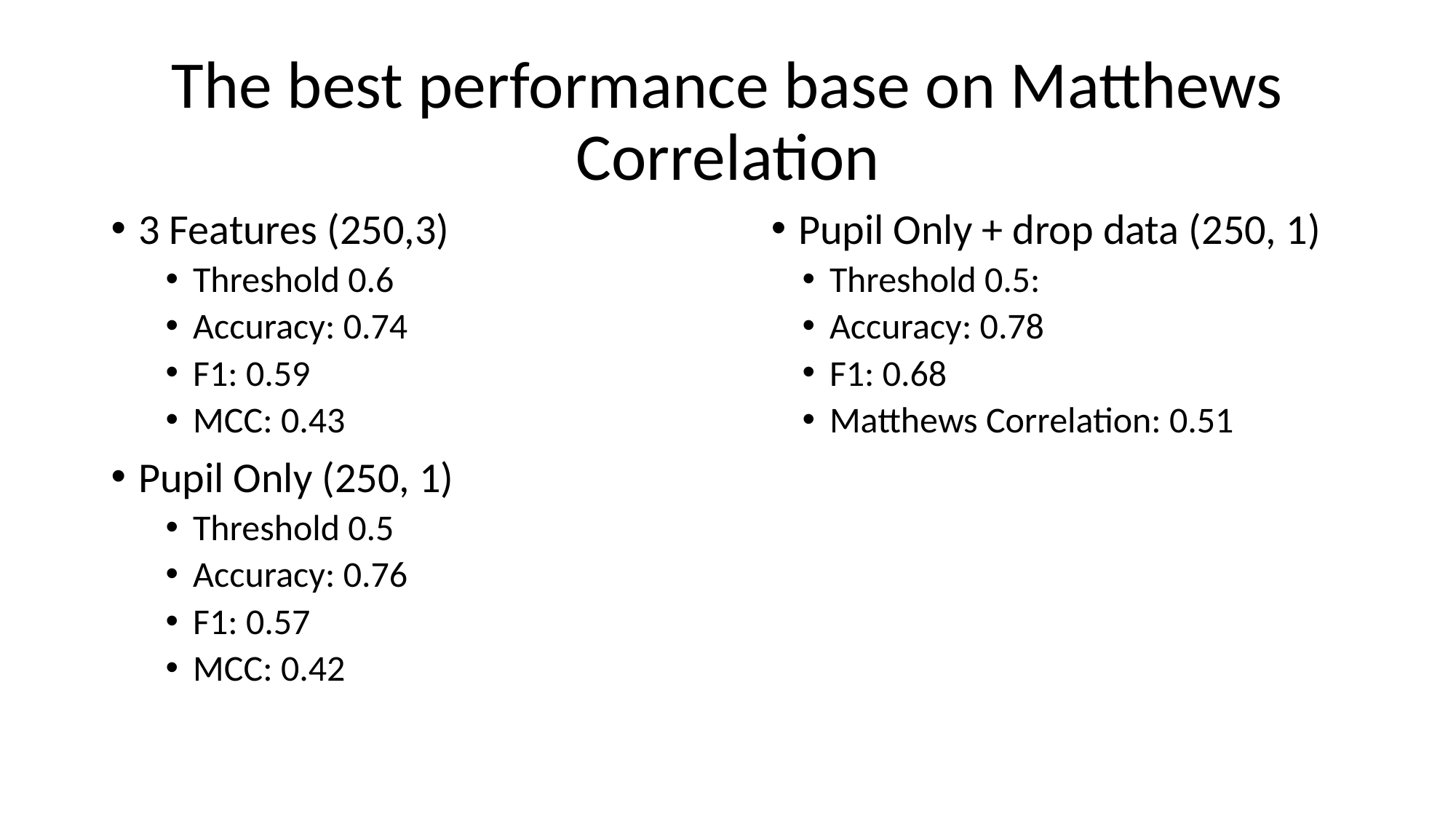

# The best performance base on Matthews Correlation
3 Features (250,3)
Threshold 0.6
Accuracy: 0.74
F1: 0.59
MCC: 0.43
Pupil Only (250, 1)
Threshold 0.5
Accuracy: 0.76
F1: 0.57
MCC: 0.42
Pupil Only + drop data (250, 1)
Threshold 0.5:
Accuracy: 0.78
F1: 0.68
Matthews Correlation: 0.51